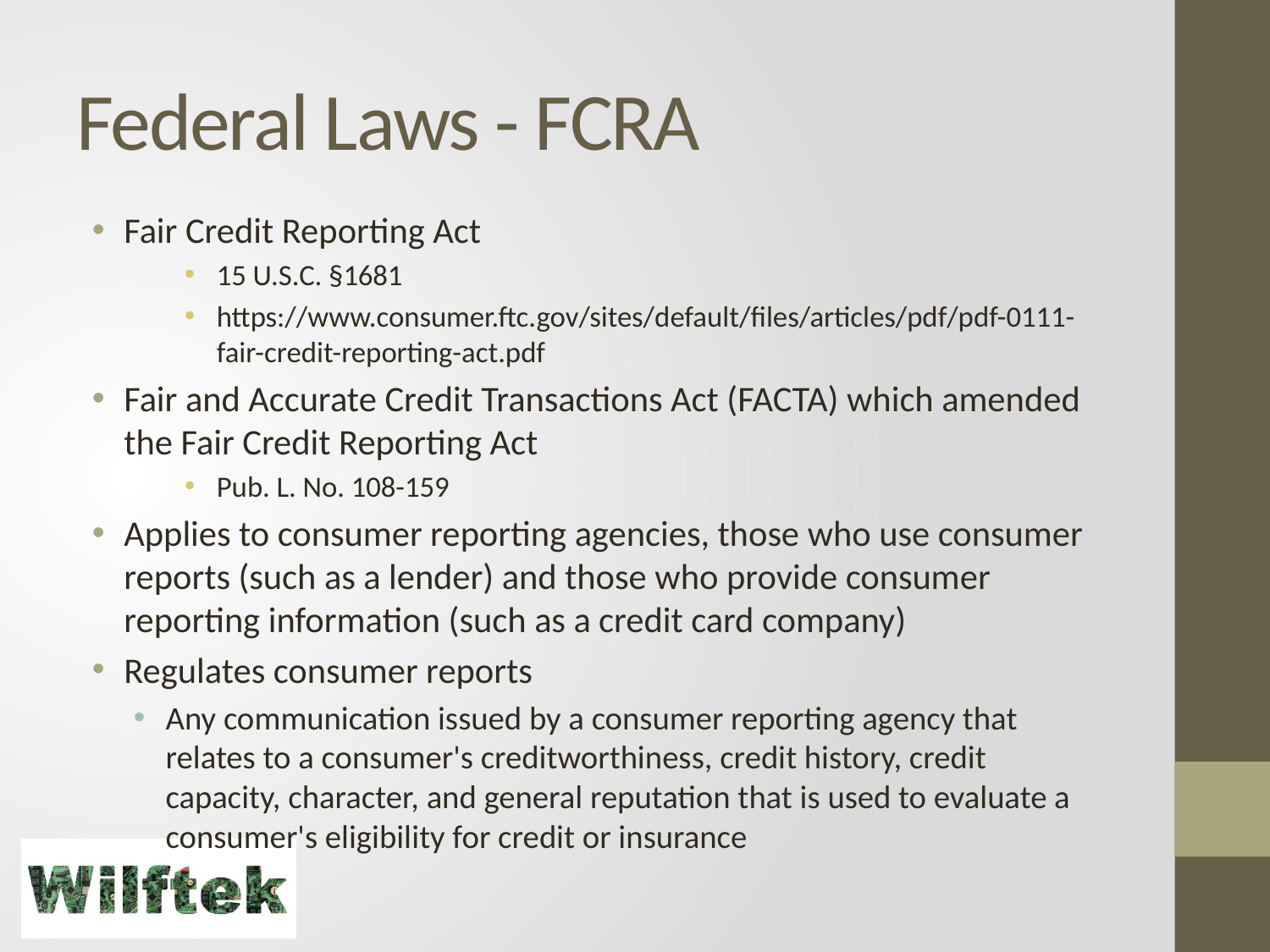

# Federal Laws - FCRA
Fair Credit Reporting Act
15 U.S.C. §1681
https://www.consumer.ftc.gov/sites/default/files/articles/pdf/pdf-0111-fair-credit-reporting-act.pdf
Fair and Accurate Credit Transactions Act (FACTA) which amended the Fair Credit Reporting Act
Pub. L. No. 108-159
Applies to consumer reporting agencies, those who use consumer reports (such as a lender) and those who provide consumer reporting information (such as a credit card company)
Regulates consumer reports
Any communication issued by a consumer reporting agency that relates to a consumer's creditworthiness, credit history, credit capacity, character, and general reputation that is used to evaluate a consumer's eligibility for credit or insurance